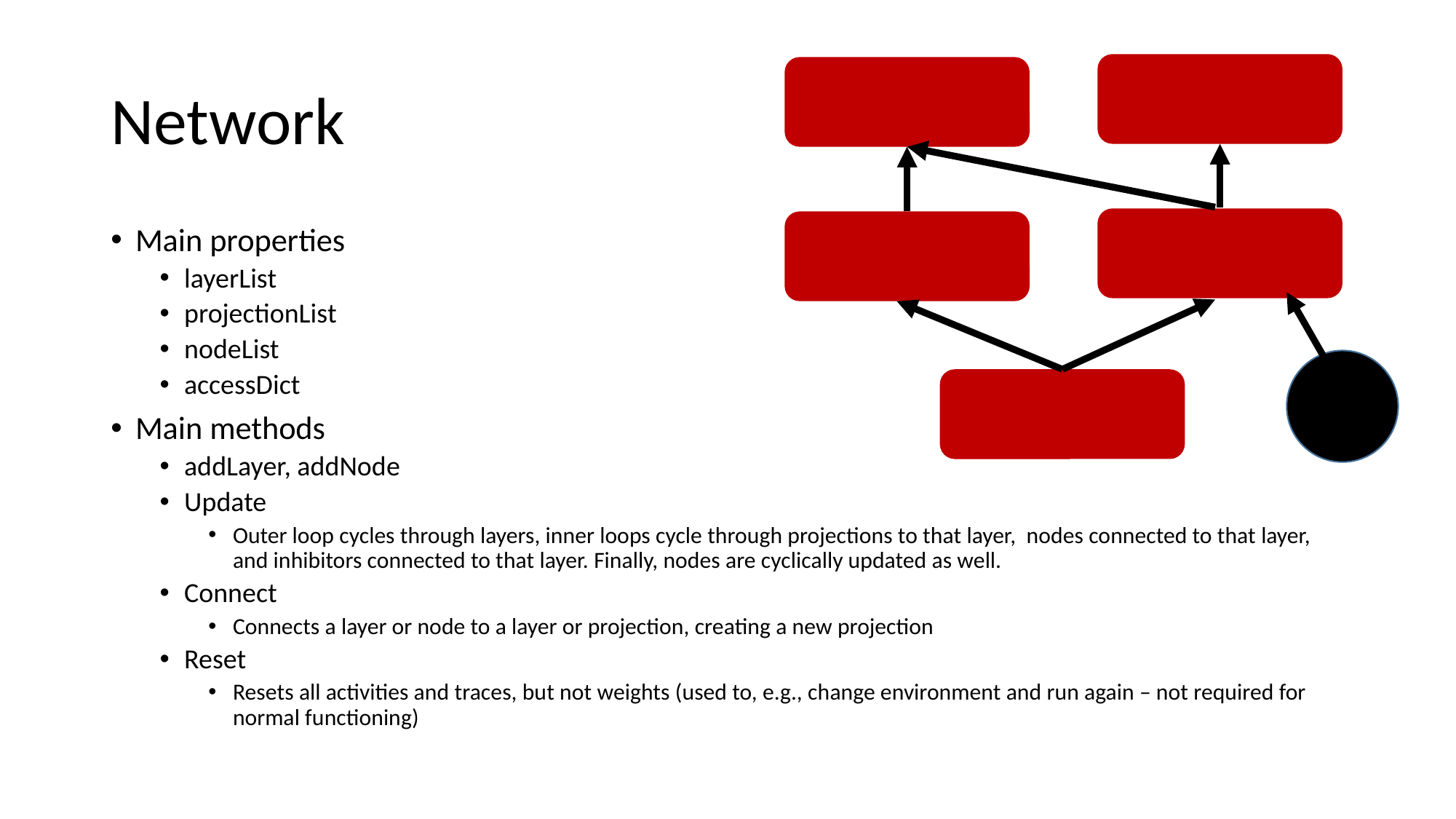

# Network

Main properties
layerList
projectionList
nodeList
accessDict
Main methods
addLayer, addNode
Update
Outer loop cycles through layers, inner loops cycle through projections to that layer,  nodes connected to that layer, and inhibitors connected to that layer. Finally, nodes are cyclically updated as well.
Connect
Connects a layer or node to a layer or projection, creating a new projection
Reset
Resets all activities and traces, but not weights (used to, e.g., change environment and run again – not required for normal functioning)